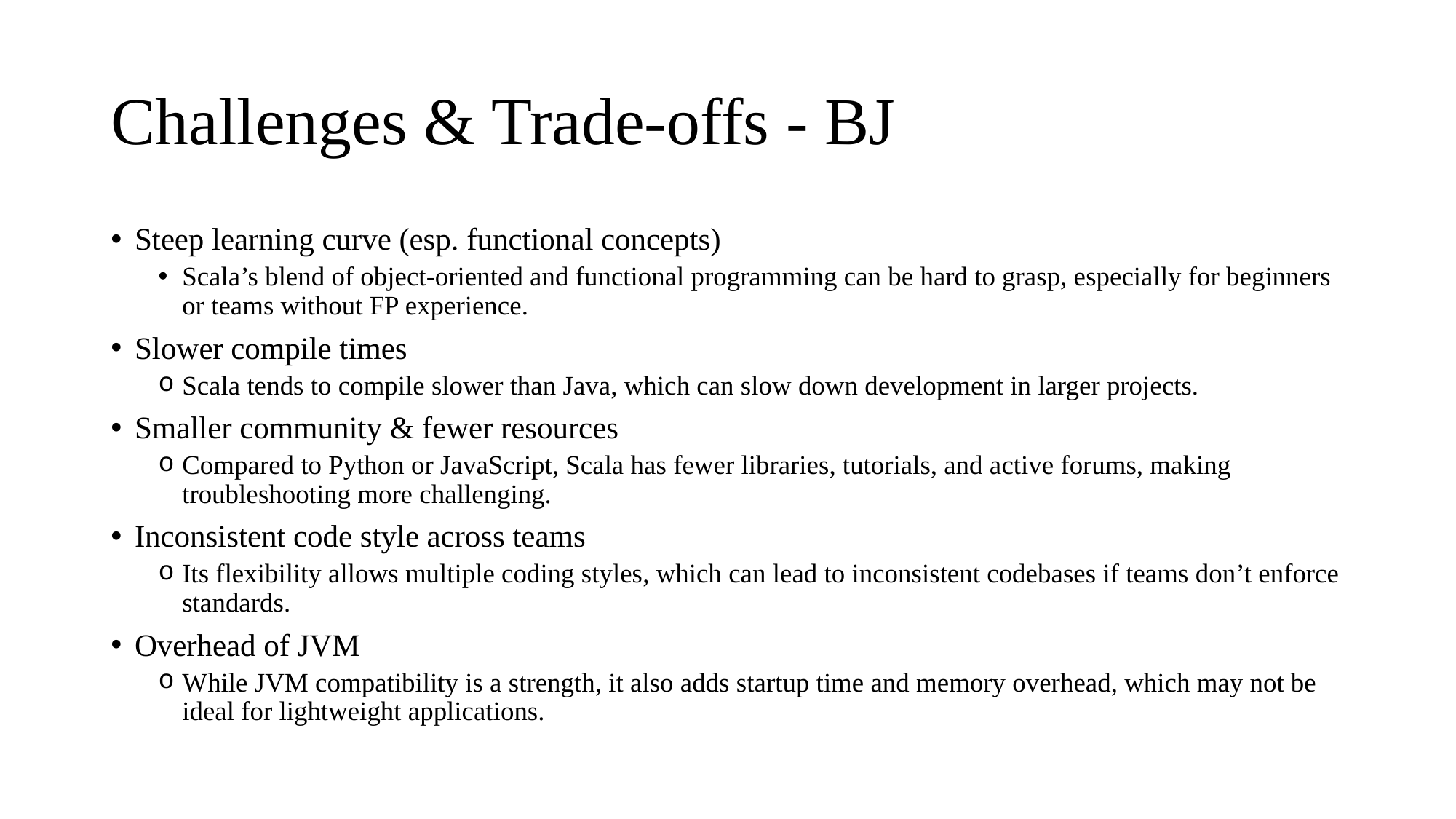

# Challenges & Trade-offs - BJ
Steep learning curve (esp. functional concepts)
Scala’s blend of object-oriented and functional programming can be hard to grasp, especially for beginners or teams without FP experience.
Slower compile times
Scala tends to compile slower than Java, which can slow down development in larger projects.
Smaller community & fewer resources
Compared to Python or JavaScript, Scala has fewer libraries, tutorials, and active forums, making troubleshooting more challenging.
Inconsistent code style across teams
Its flexibility allows multiple coding styles, which can lead to inconsistent codebases if teams don’t enforce standards.
Overhead of JVM
While JVM compatibility is a strength, it also adds startup time and memory overhead, which may not be ideal for lightweight applications.